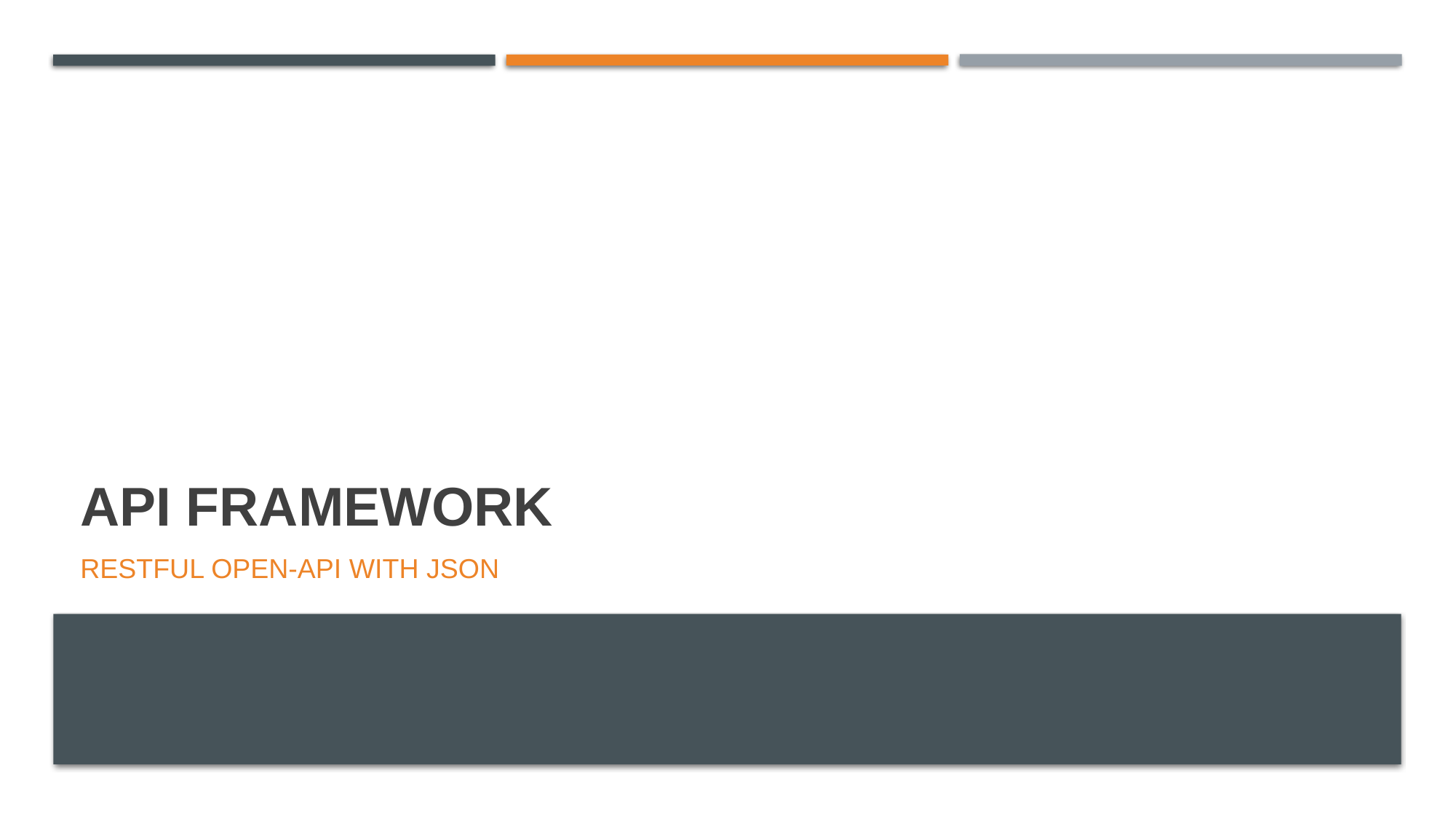

# API framework
Restful open-Api with Json